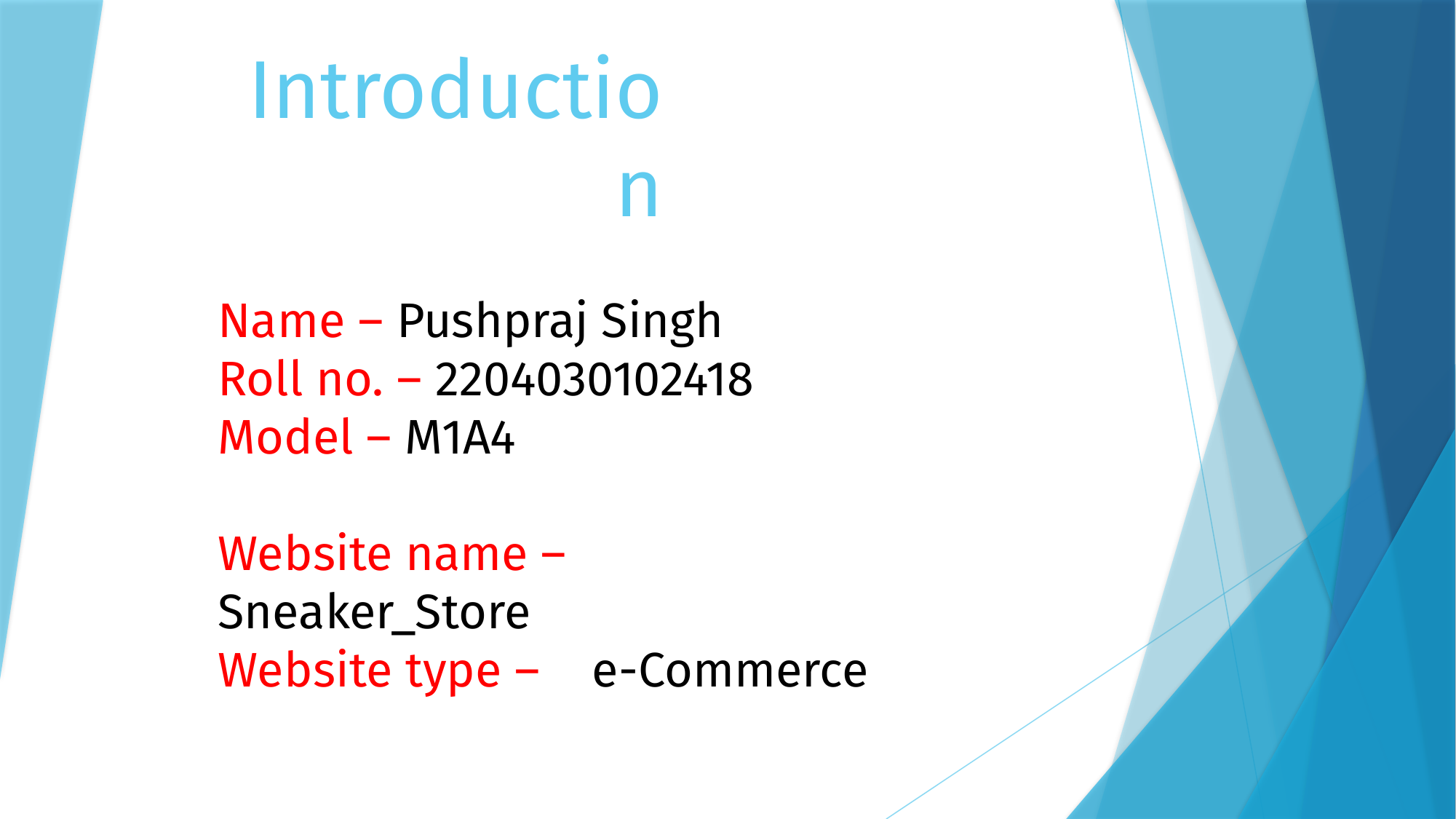

# Introduction

Name – Pushpraj Singh
Roll no. – 2204030102418
Model – M1A4

Website name – Sneaker_Store
Website type –    e-Commerce